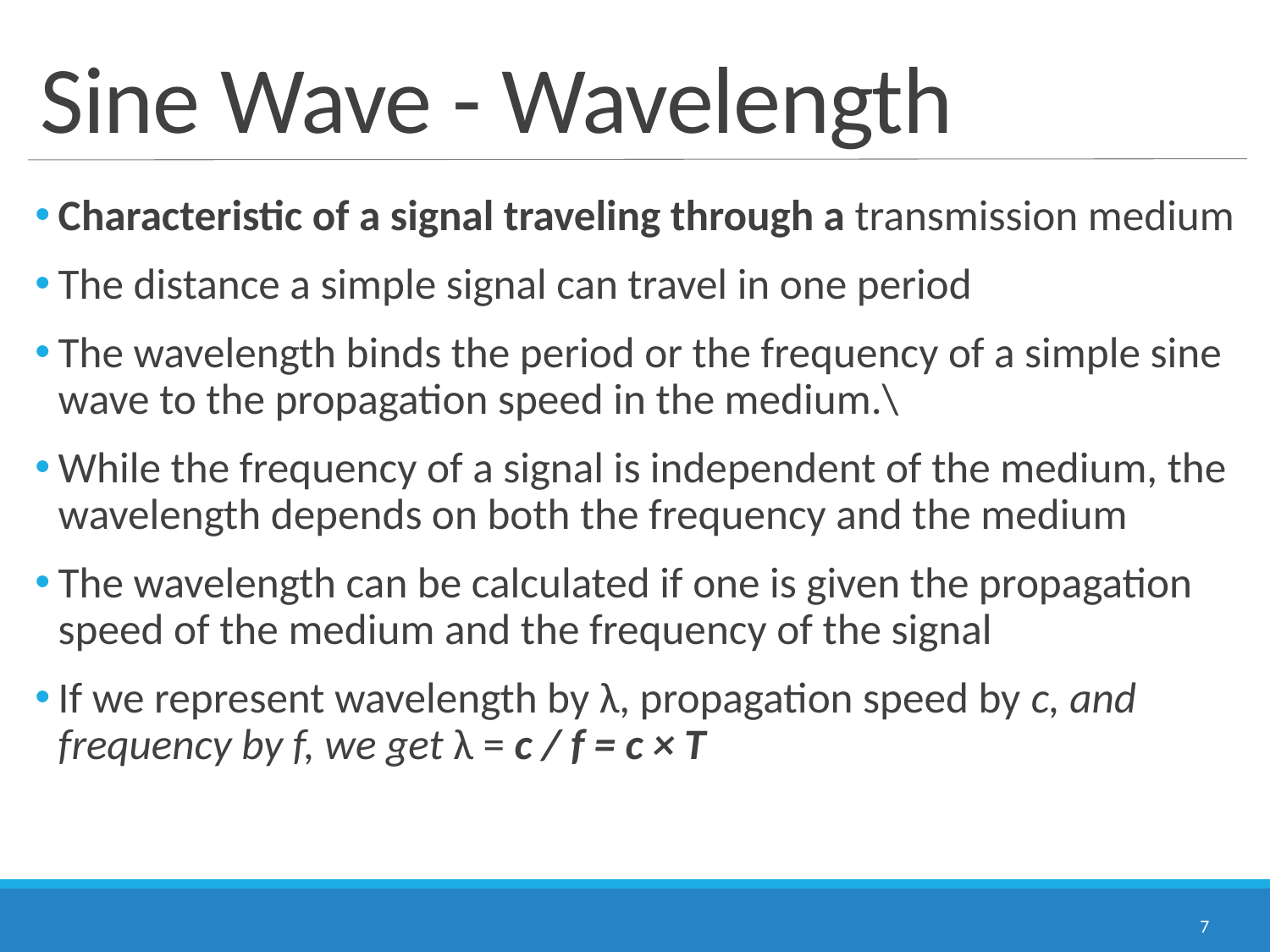

# Sine Wave - Wavelength
Characteristic of a signal traveling through a transmission medium
The distance a simple signal can travel in one period
The wavelength binds the period or the frequency of a simple sine wave to the propagation speed in the medium.\
While the frequency of a signal is independent of the medium, the wavelength depends on both the frequency and the medium
The wavelength can be calculated if one is given the propagation speed of the medium and the frequency of the signal
If we represent wavelength by λ, propagation speed by c, and frequency by f, we get λ = c / f = c × T